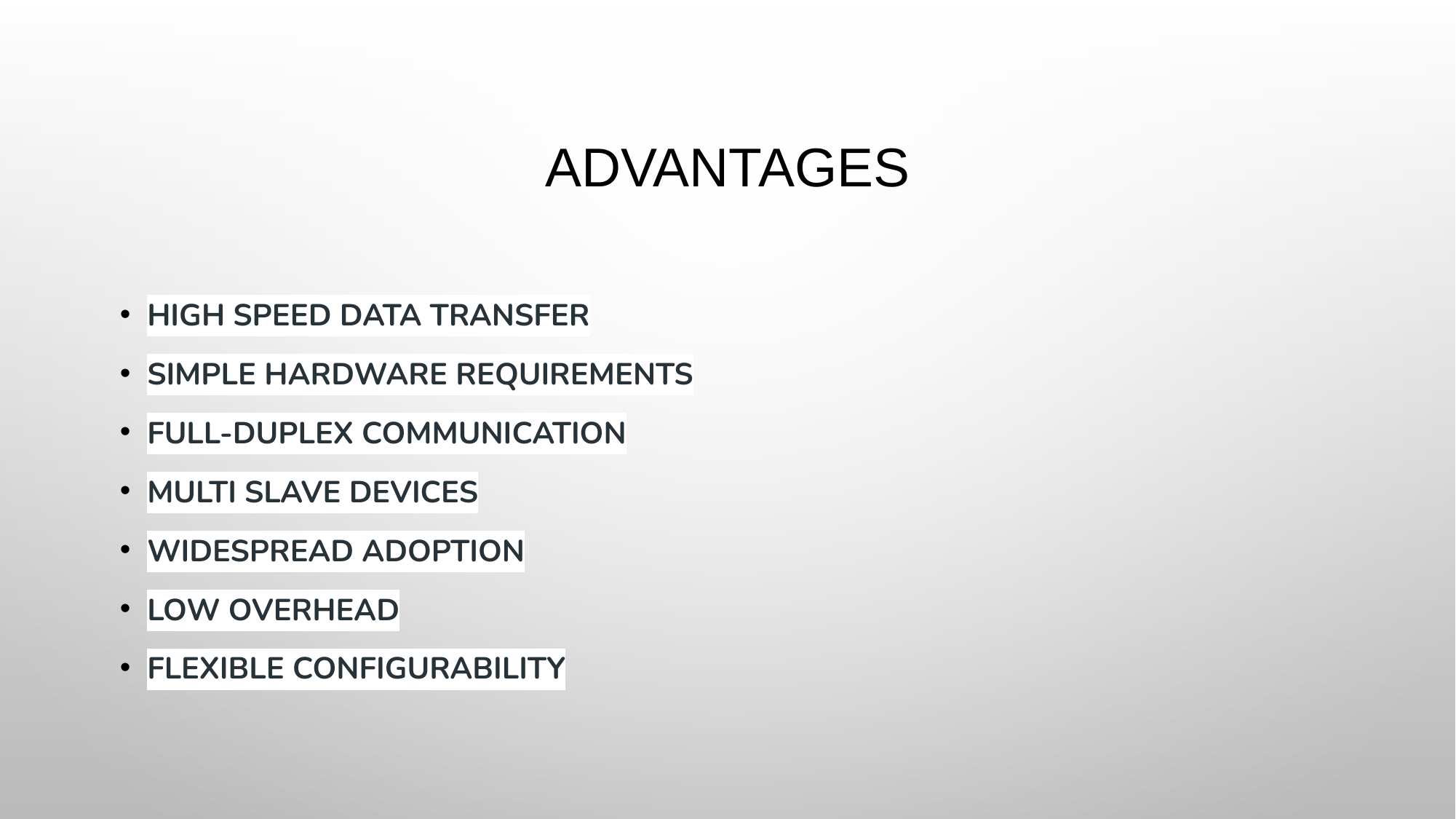

# ADVANTAGES
High Speed Data Transfer
Simple Hardware Requirements
Full-Duplex Communication
Multi Slave Devices
Widespread Adoption
Low Overhead
Flexible Configurability